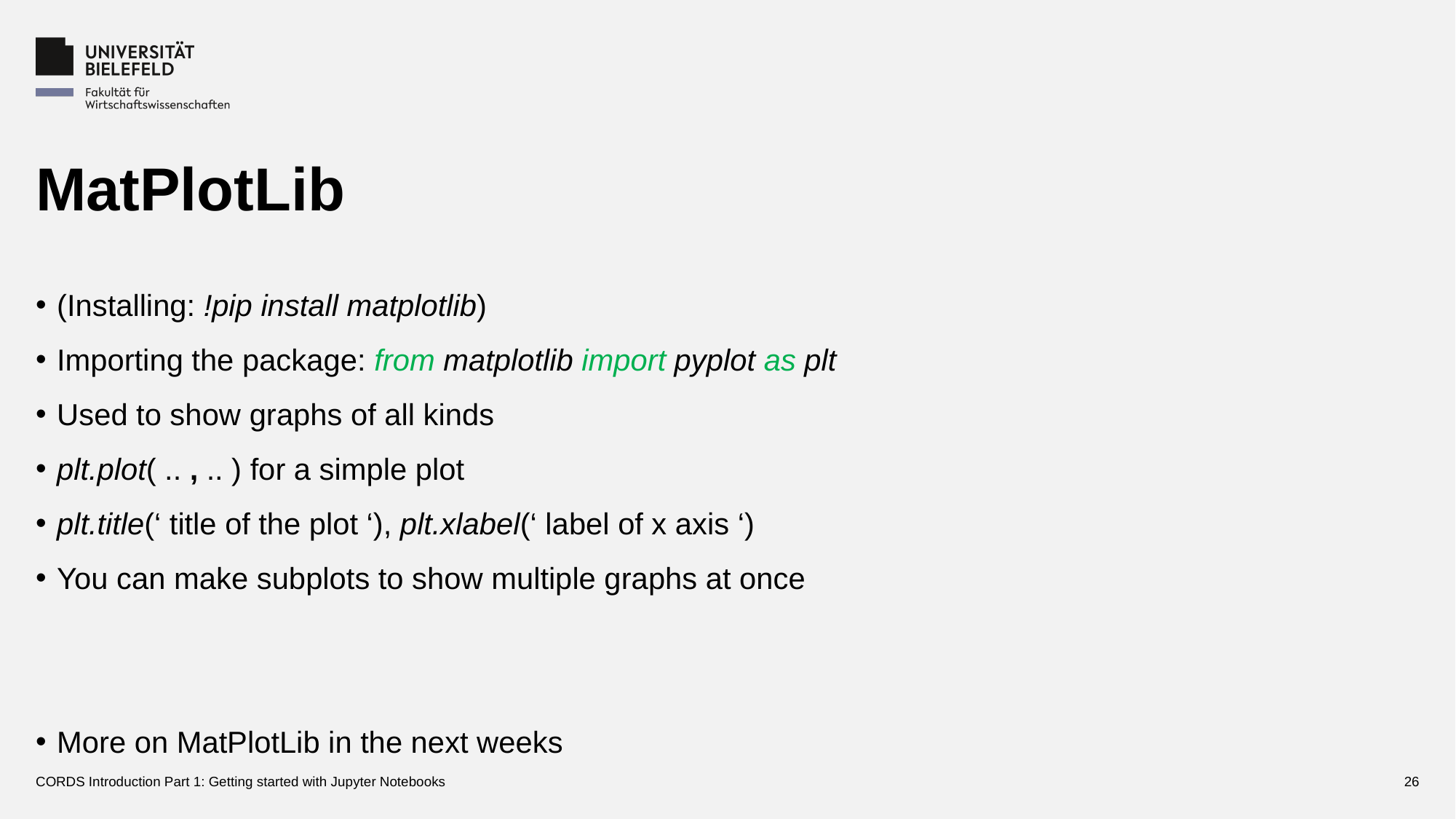

# MatPlotLib
(Installing: !pip install matplotlib)
Importing the package: from matplotlib import pyplot as plt
Used to show graphs of all kinds
plt.plot( .. , .. ) for a simple plot
plt.title(‘ title of the plot ‘), plt.xlabel(‘ label of x axis ‘)
You can make subplots to show multiple graphs at once

More on MatPlotLib in the next weeks
CORDS Introduction Part 1: Getting started with Jupyter Notebooks
26